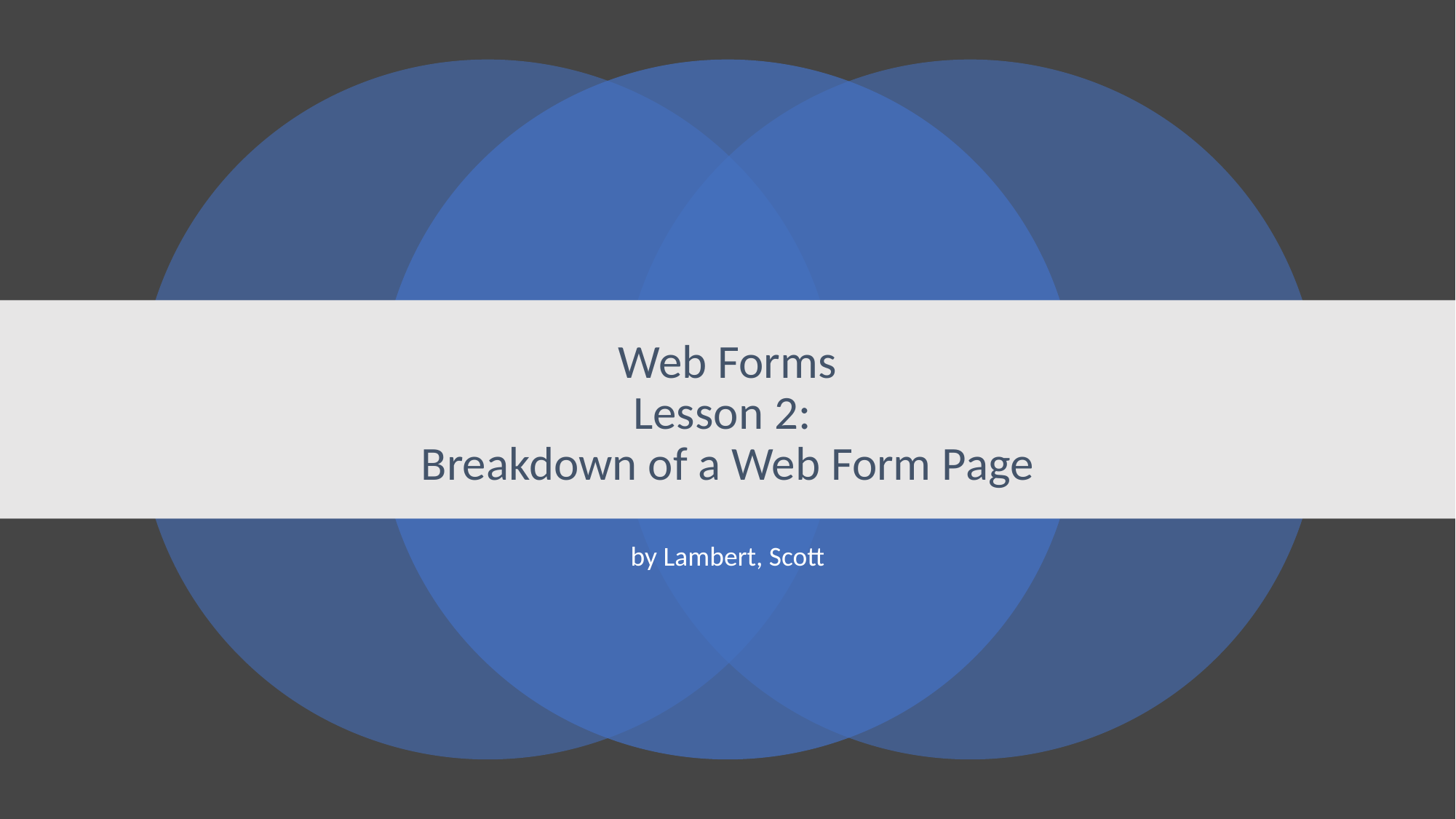

# Web Forms Lesson 2: Breakdown of a Web Form Page
by Lambert, Scott